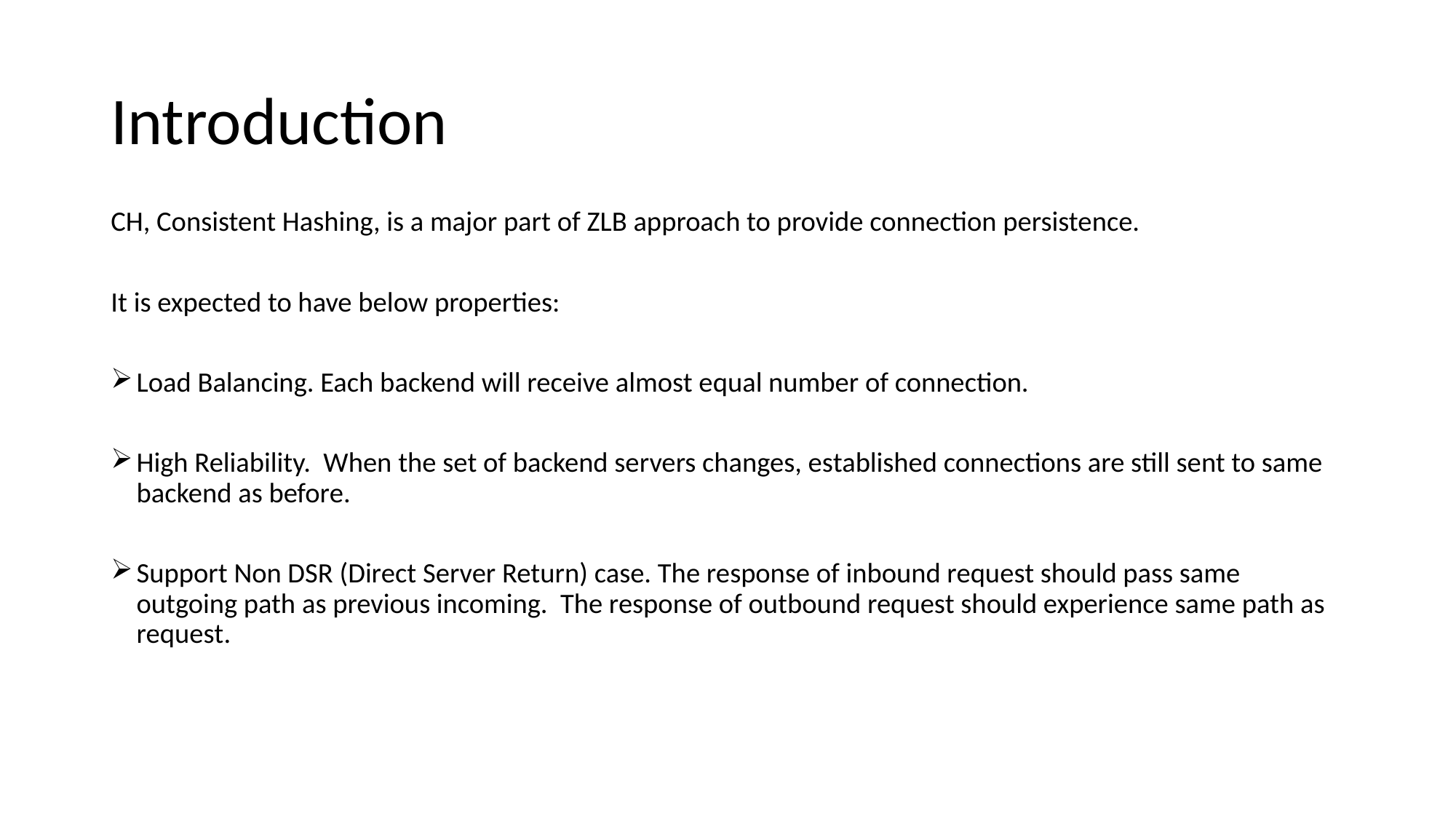

# Introduction
CH, Consistent Hashing, is a major part of ZLB approach to provide connection persistence.

It is expected to have below properties:

Load Balancing. Each backend will receive almost equal number of connection.

High Reliability.  When the set of backend servers changes, established connections are still sent to same backend as before.

Support Non DSR (Direct Server Return) case. The response of inbound request should pass same outgoing path as previous incoming.  The response of outbound request should experience same path as request.